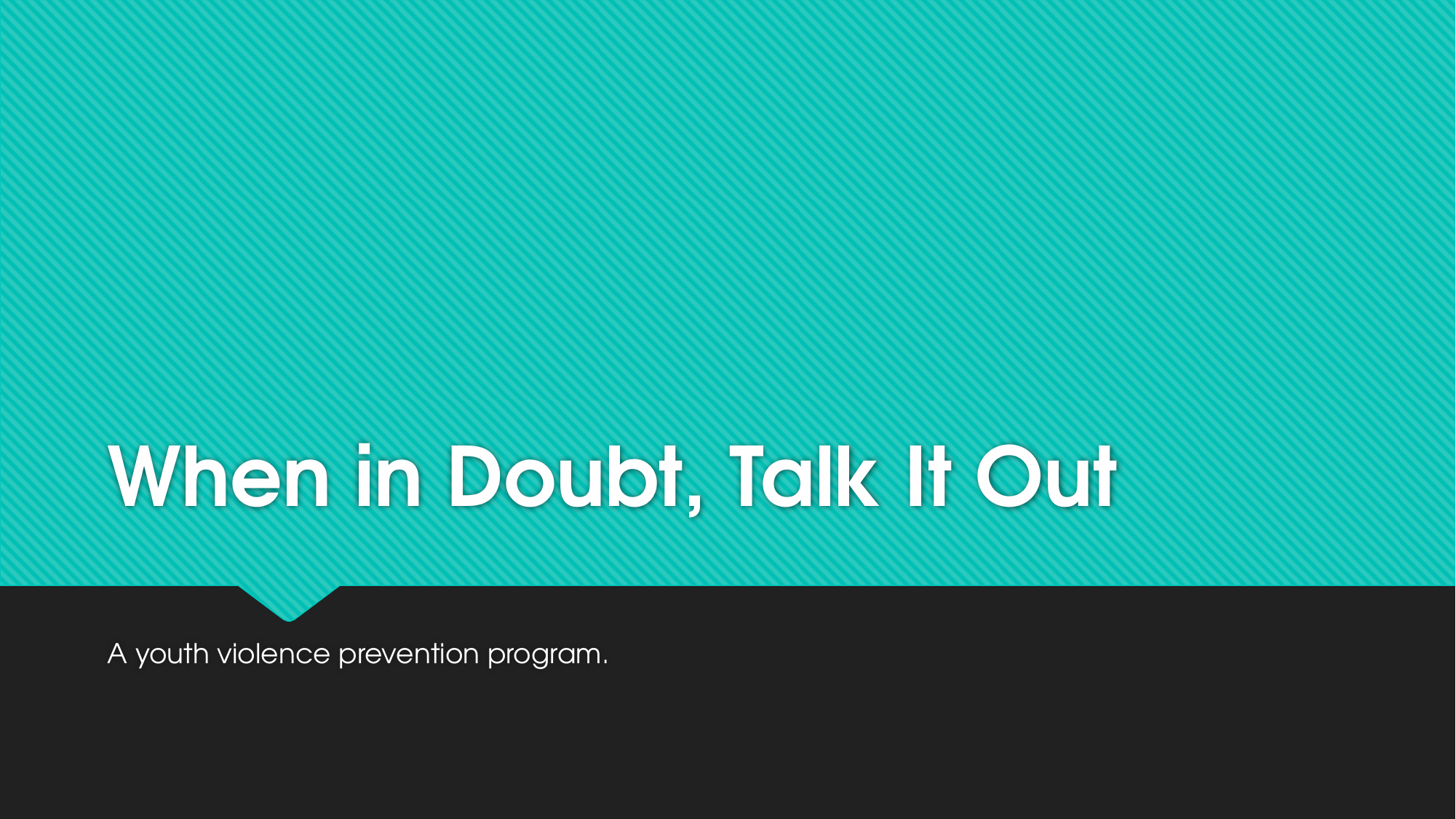

# When in Doubt, Talk It Out
A youth violence prevention program.